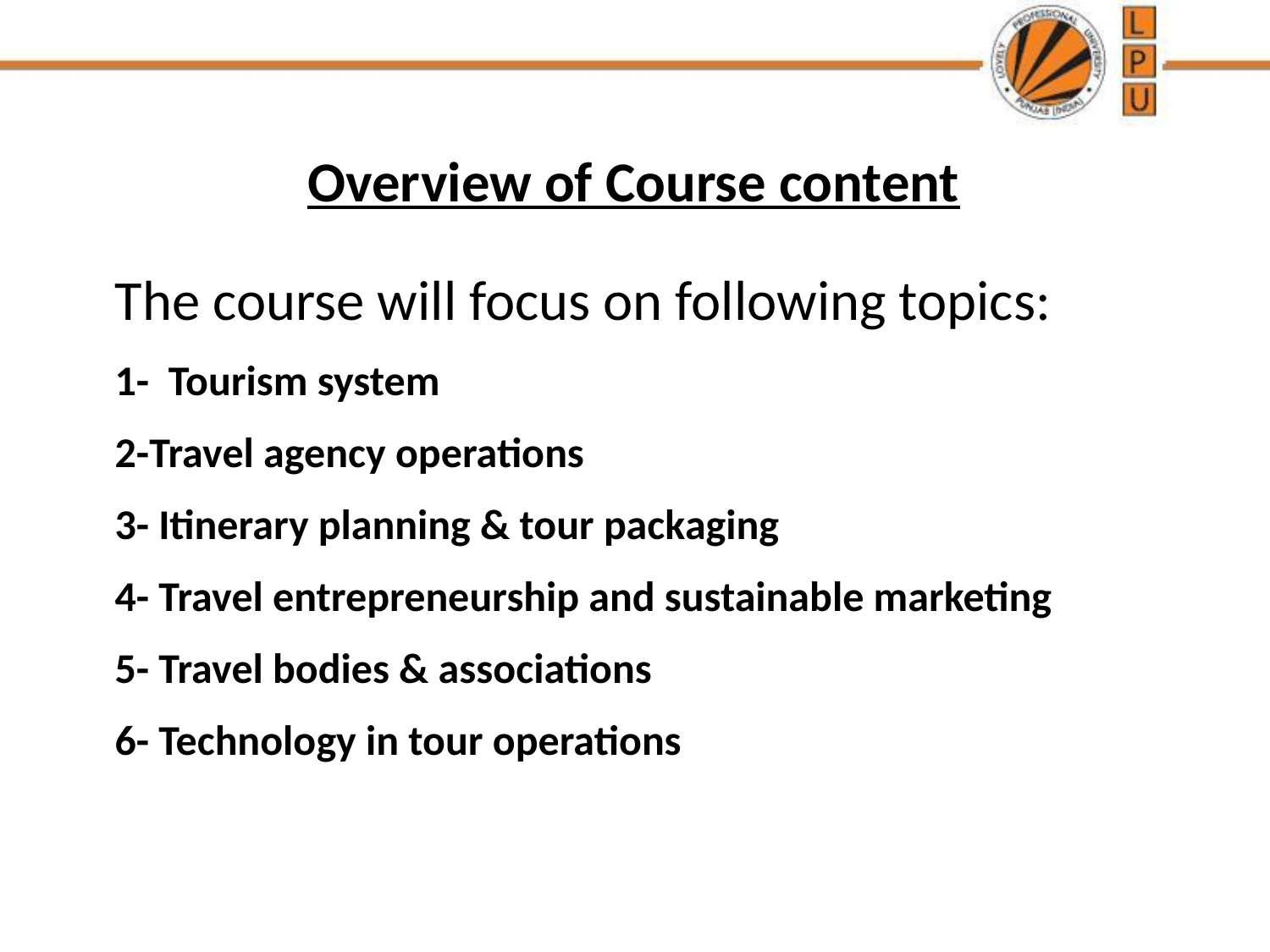

# Overview of Course content
The course will focus on following topics:
1-  Tourism system
2-Travel agency operations
3- Itinerary planning & tour packaging
4- Travel entrepreneurship and sustainable marketing
5- Travel bodies & associations
6- Technology in tour operations